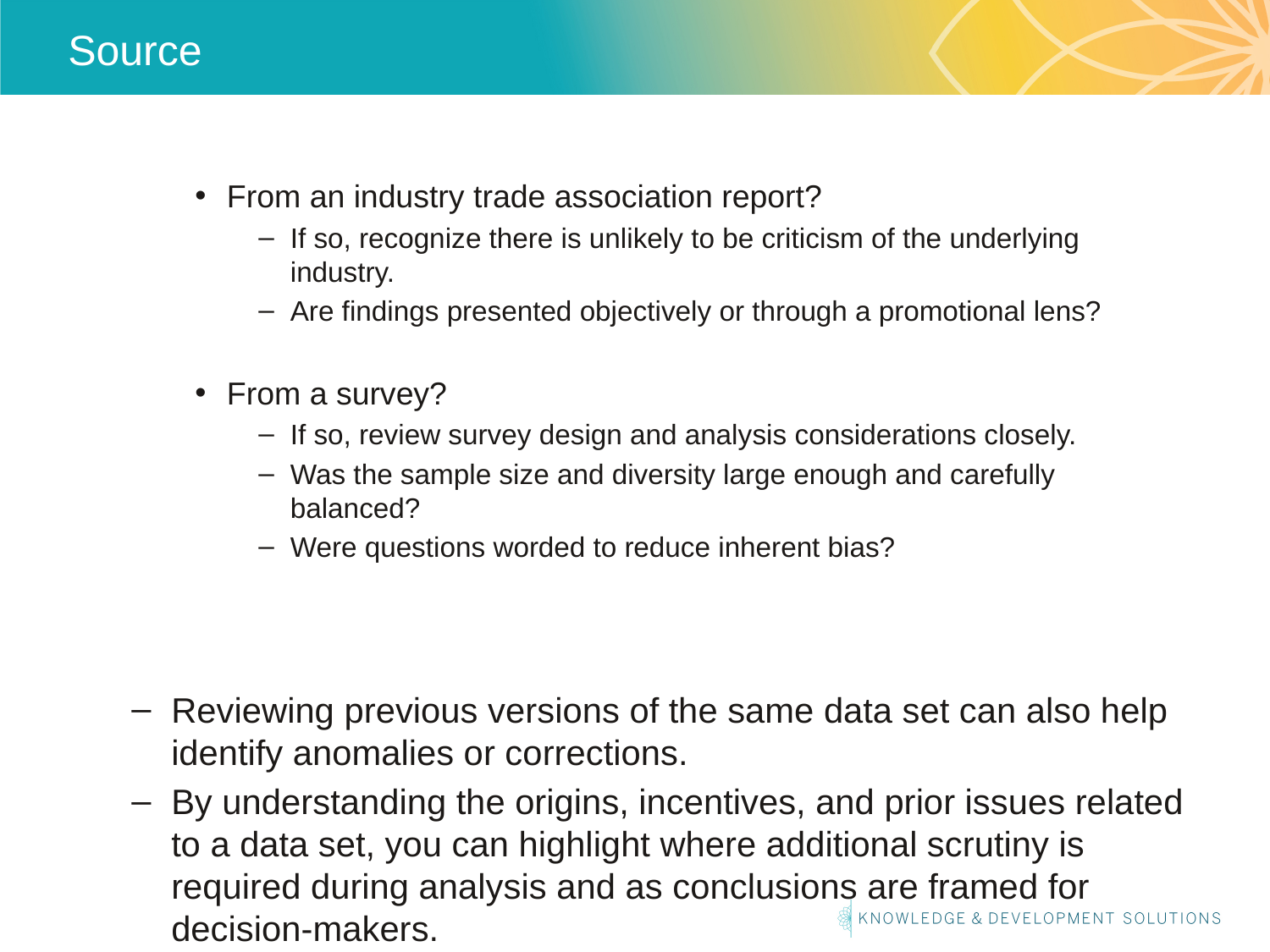

# Source
From an industry trade association report?
If so, recognize there is unlikely to be criticism of the underlying industry.
Are findings presented objectively or through a promotional lens?

From a survey?
If so, review survey design and analysis considerations closely.
Was the sample size and diversity large enough and carefully balanced?
Were questions worded to reduce inherent bias?

Reviewing previous versions of the same data set can also help identify anomalies or corrections.
By understanding the origins, incentives, and prior issues related to a data set, you can highlight where additional scrutiny is required during analysis and as conclusions are framed for decision-makers.